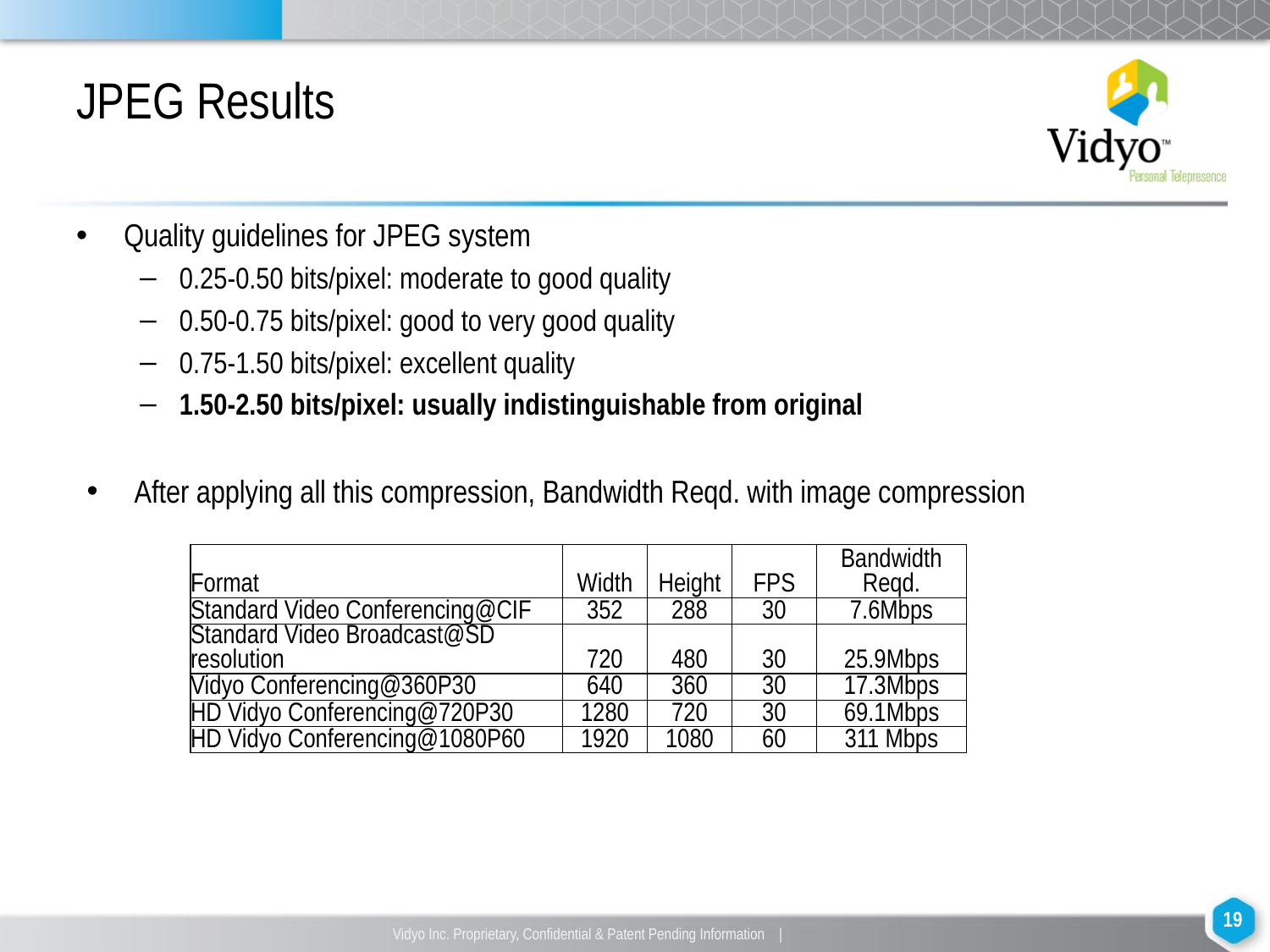

# JPEG Results
Quality guidelines for JPEG system
0.25-0.50 bits/pixel: moderate to good quality
0.50-0.75 bits/pixel: good to very good quality
0.75-1.50 bits/pixel: excellent quality
1.50-2.50 bits/pixel: usually indistinguishable from original
After applying all this compression, Bandwidth Reqd. with image compression

| Format | Width | Height | FPS | Bandwidth Reqd. |
| --- | --- | --- | --- | --- |
| Standard Video Conferencing@CIF | 352 | 288 | 30 | 7.6Mbps |
| Standard Video Broadcast@SD resolution | 720 | 480 | 30 | 25.9Mbps |
| Vidyo Conferencing@360P30 | 640 | 360 | 30 | 17.3Mbps |
| HD Vidyo Conferencing@720P30 | 1280 | 720 | 30 | 69.1Mbps |
| HD Vidyo Conferencing@1080P60 | 1920 | 1080 | 60 | 311 Mbps |
19